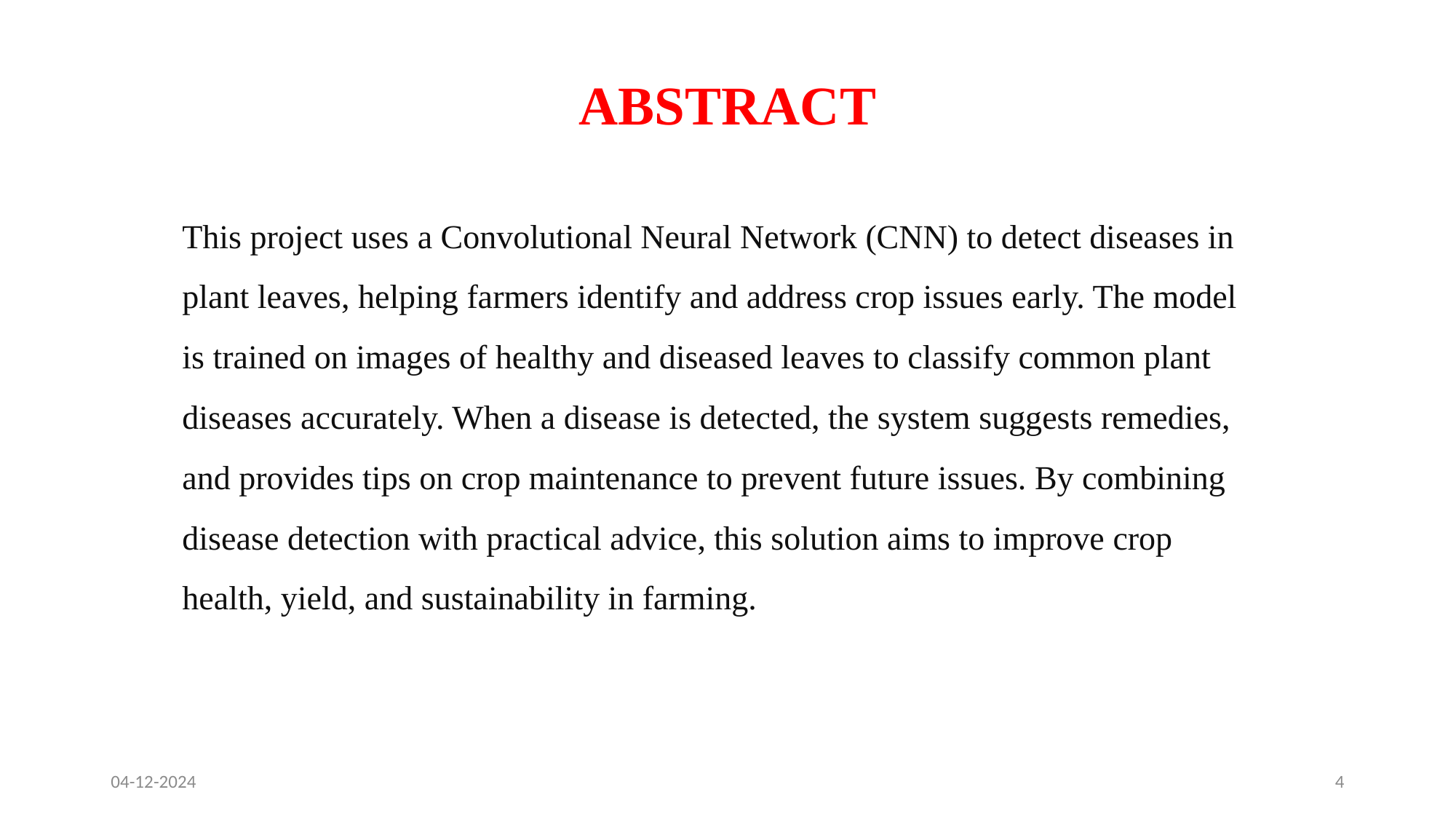

# ABSTRACT
This project uses a Convolutional Neural Network (CNN) to detect diseases in plant leaves, helping farmers identify and address crop issues early. The model is trained on images of healthy and diseased leaves to classify common plant diseases accurately. When a disease is detected, the system suggests remedies, and provides tips on crop maintenance to prevent future issues. By combining disease detection with practical advice, this solution aims to improve crop health, yield, and sustainability in farming.

04-12-2024
4